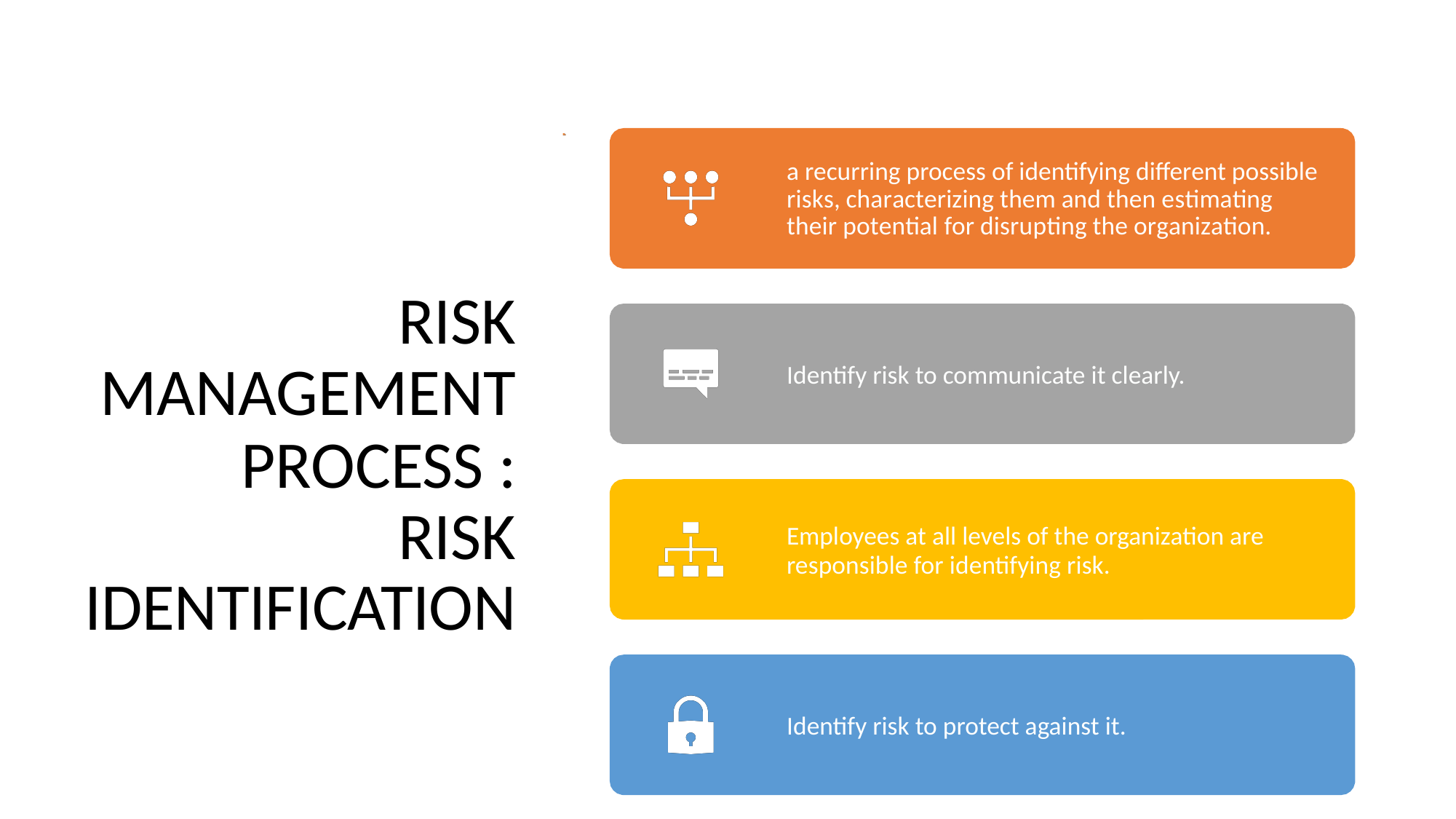

a recurring process of identifying different possible
risks, characterizing them and then estimating their potential for disrupting the organization.

RISK
MANAGEMENT
PROCESS :
RISK
IDENTIFICATION

Identify risk to communicate it clearly.

Employees at all levels of the organization are
responsible for identifying risk.

Identify risk to protect against it.